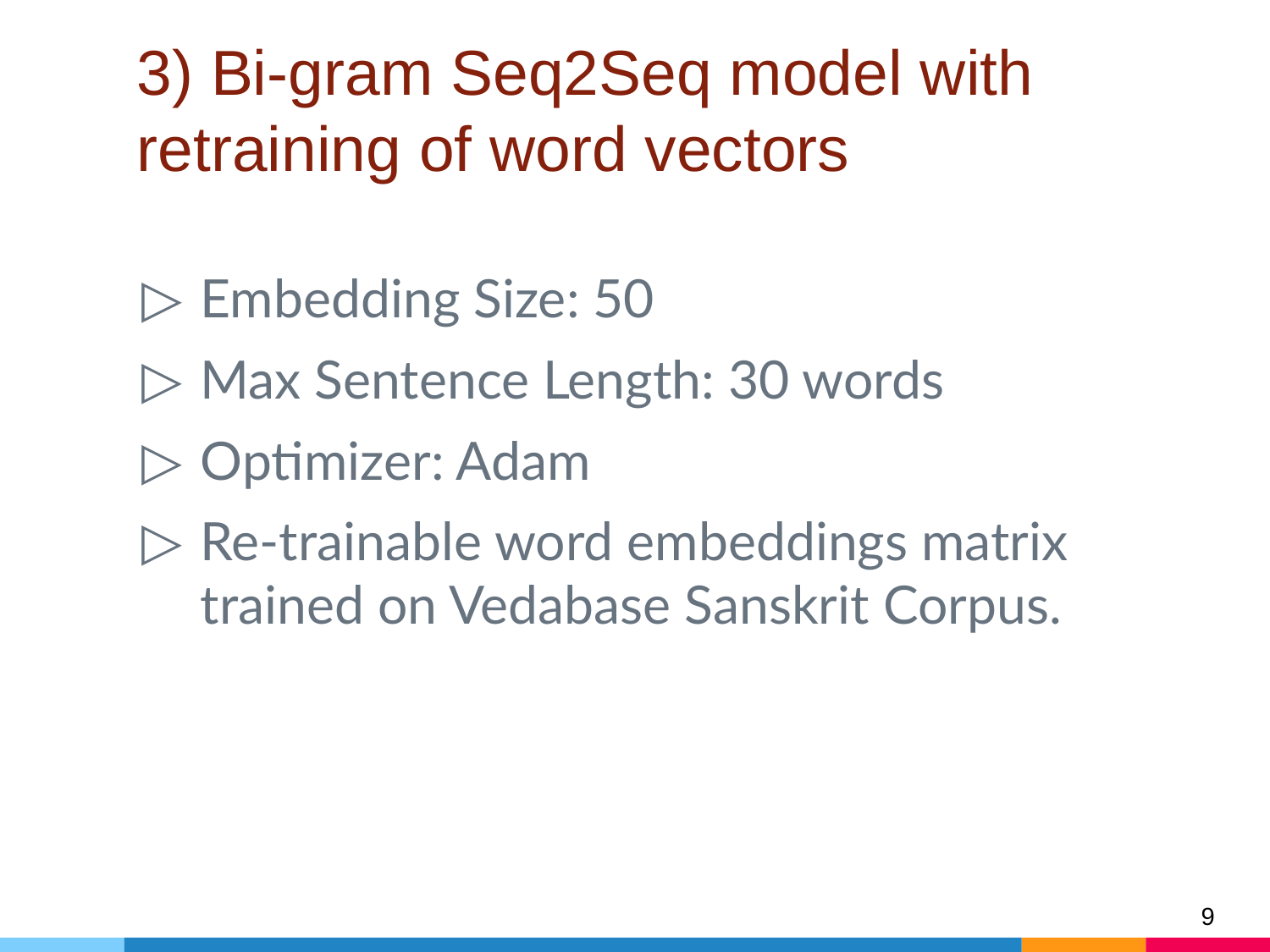

# 3) Bi-gram Seq2Seq model with retraining of word vectors
Embedding Size: 50
Max Sentence Length: 30 words
Optimizer: Adam
Re-trainable word embeddings matrix trained on Vedabase Sanskrit Corpus.
9